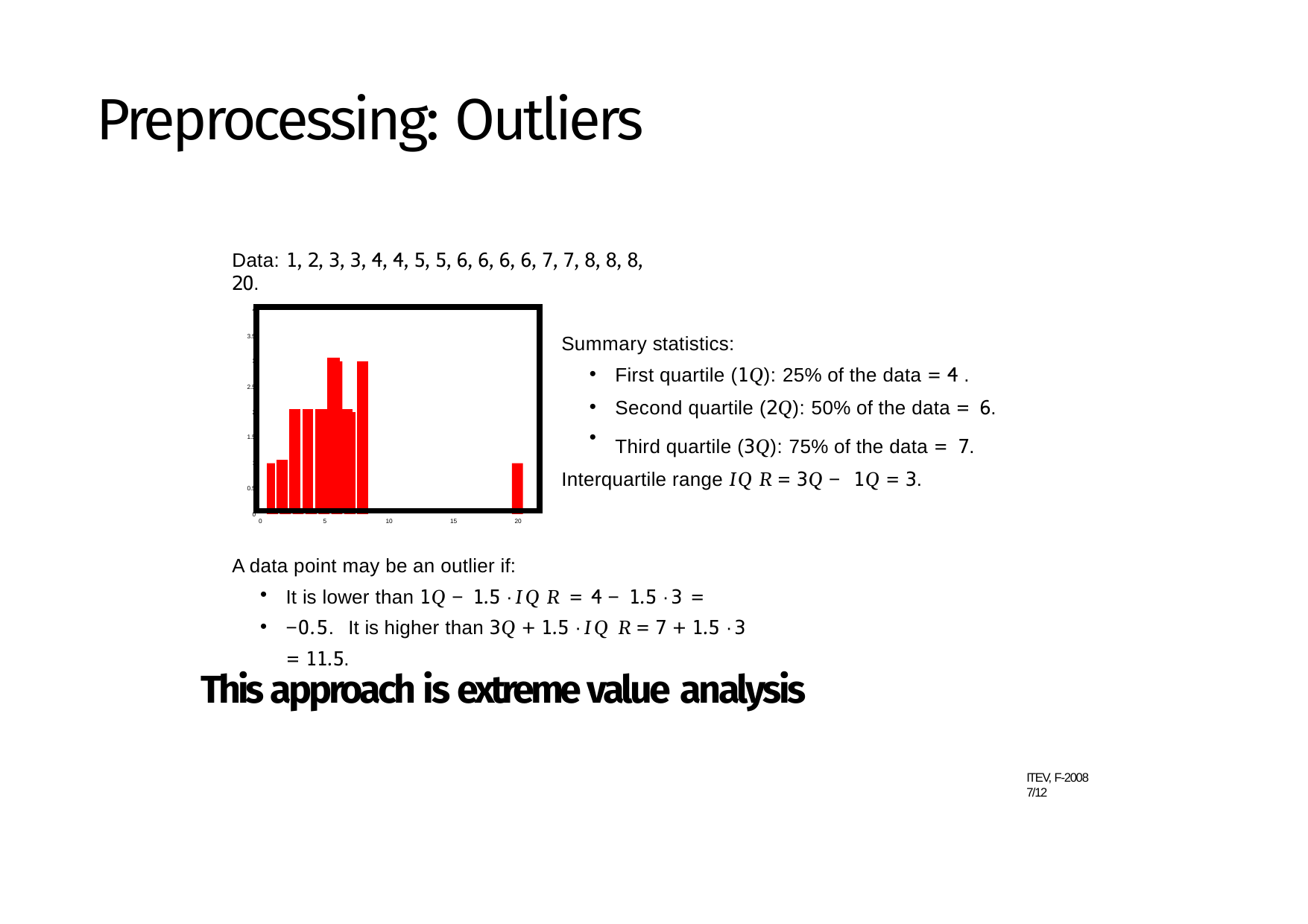

# Preprocessing: Outliers
Data: 1, 2, 3, 3, 4, 4, 5, 5, 6, 6, 6, 6, 7, 7, 8, 8, 8, 20.
4
|  |  |  |  |  |  |  |  |
| --- | --- | --- | --- | --- | --- | --- | --- |
|  |  |  |  |  |  |  |  |
|  |  |  |  |  |  |  |  |
|  |  |  |  |  |  |  |  |
Summary statistics:
3.5
•
•
•
First quartile (1Q): 25% of the data = 4 .  Second quartile (2Q): 50% of the data = 6.
Third quartile (3Q): 75% of the data = 7.
3

2.5
2

1.5
1

Interquartile range IQ R = 3Q − 1Q = 3.
0.5
0
0
5
10
15
20
A data point may be an outlier if:
•
•
It is lower than 1Q − 1.5 ·IQ R = 4 − 1.5 ·3 = −0.5.  It is higher than 3Q + 1.5 ·IQ R = 7 + 1.5 ·3 = 11.5.
This approach is extreme value analysis
ITEV, F-2008 7/12